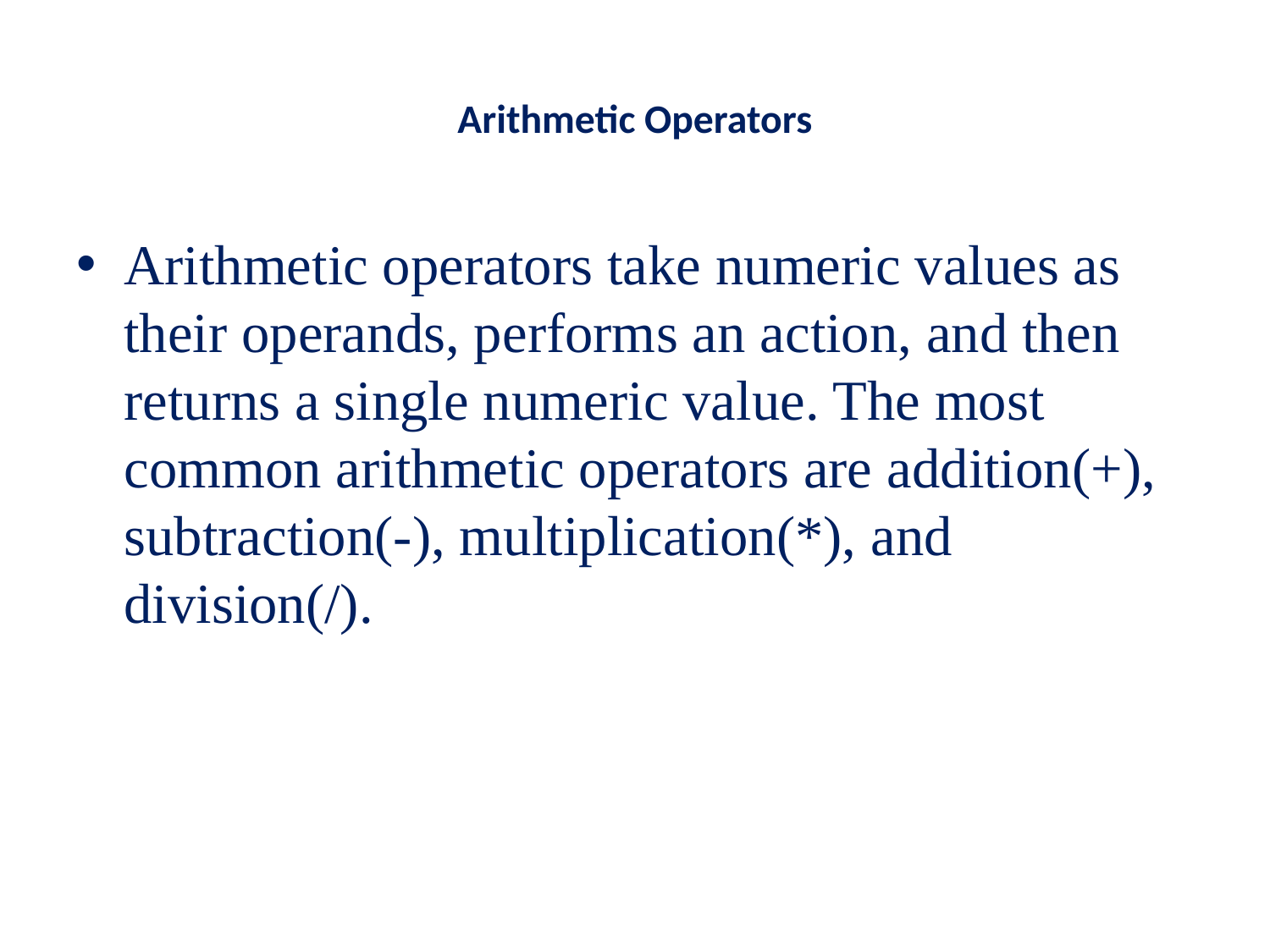

# Arithmetic Operators
Arithmetic operators take numeric values as their operands, performs an action, and then returns a single numeric value. The most common arithmetic operators are addition(+), subtraction(-), multiplication(*), and division(/).